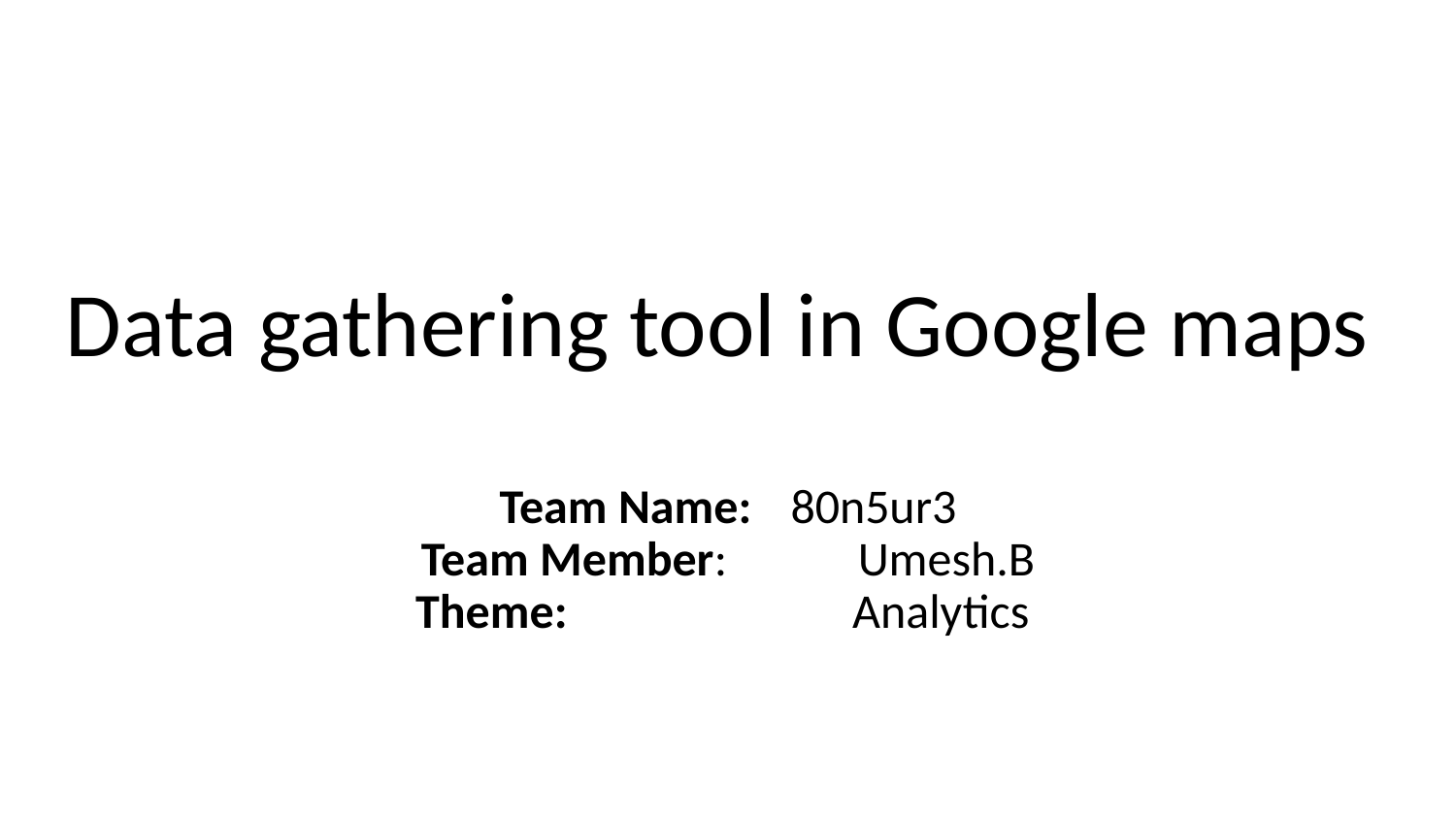

# Data gathering tool in Google maps
Team Name: 	80n5ur3
Team Member:	Umesh.B
Theme:		Analytics